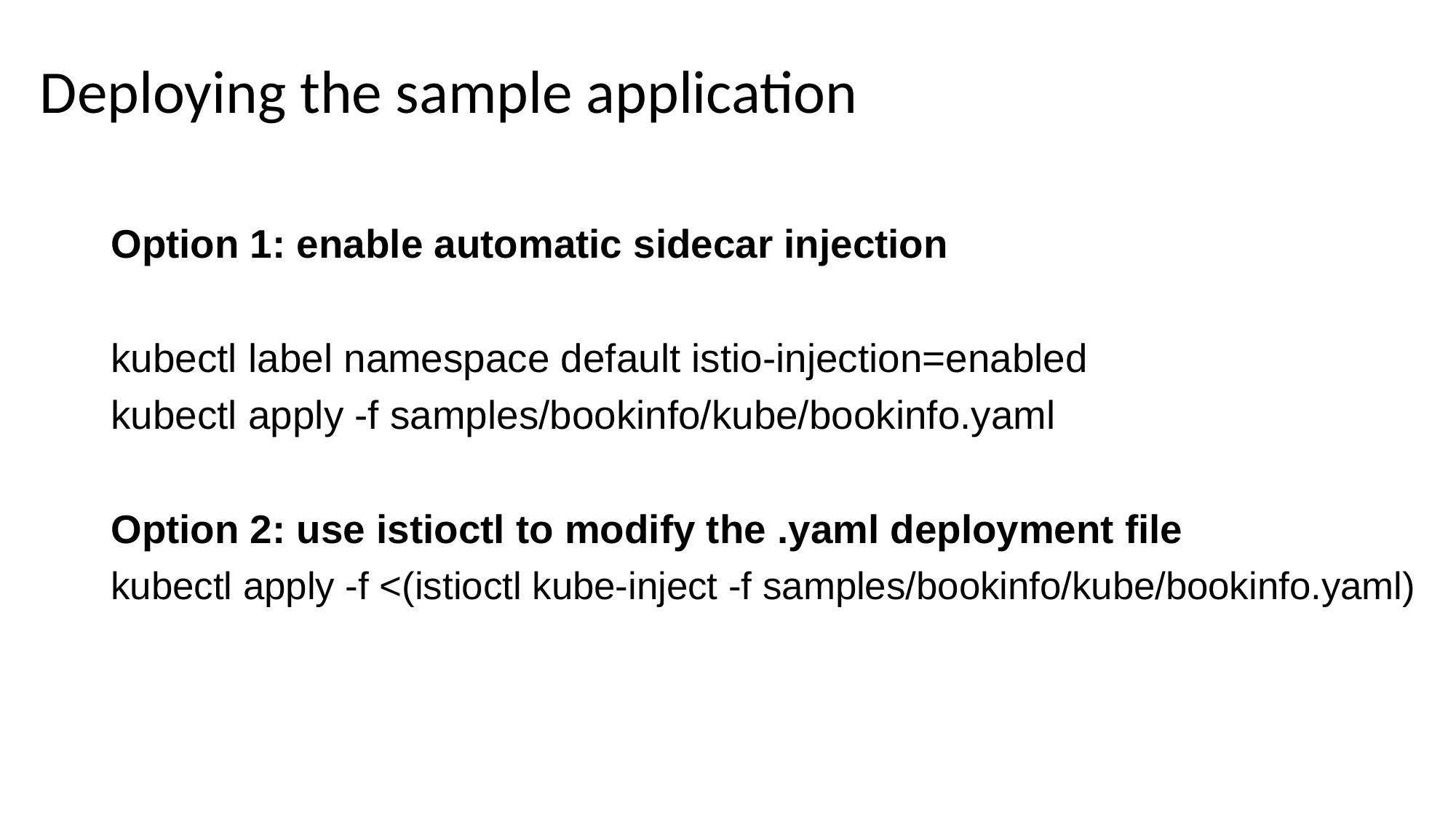

# Deploying the sample application
Option 1: enable automatic sidecar injection

kubectl label namespace default istio-injection=enabled
kubectl apply -f samples/bookinfo/kube/bookinfo.yaml

Option 2: use istioctl to modify the .yaml deployment file
kubectl apply -f <(istioctl kube-inject -f samples/bookinfo/kube/bookinfo.yaml)